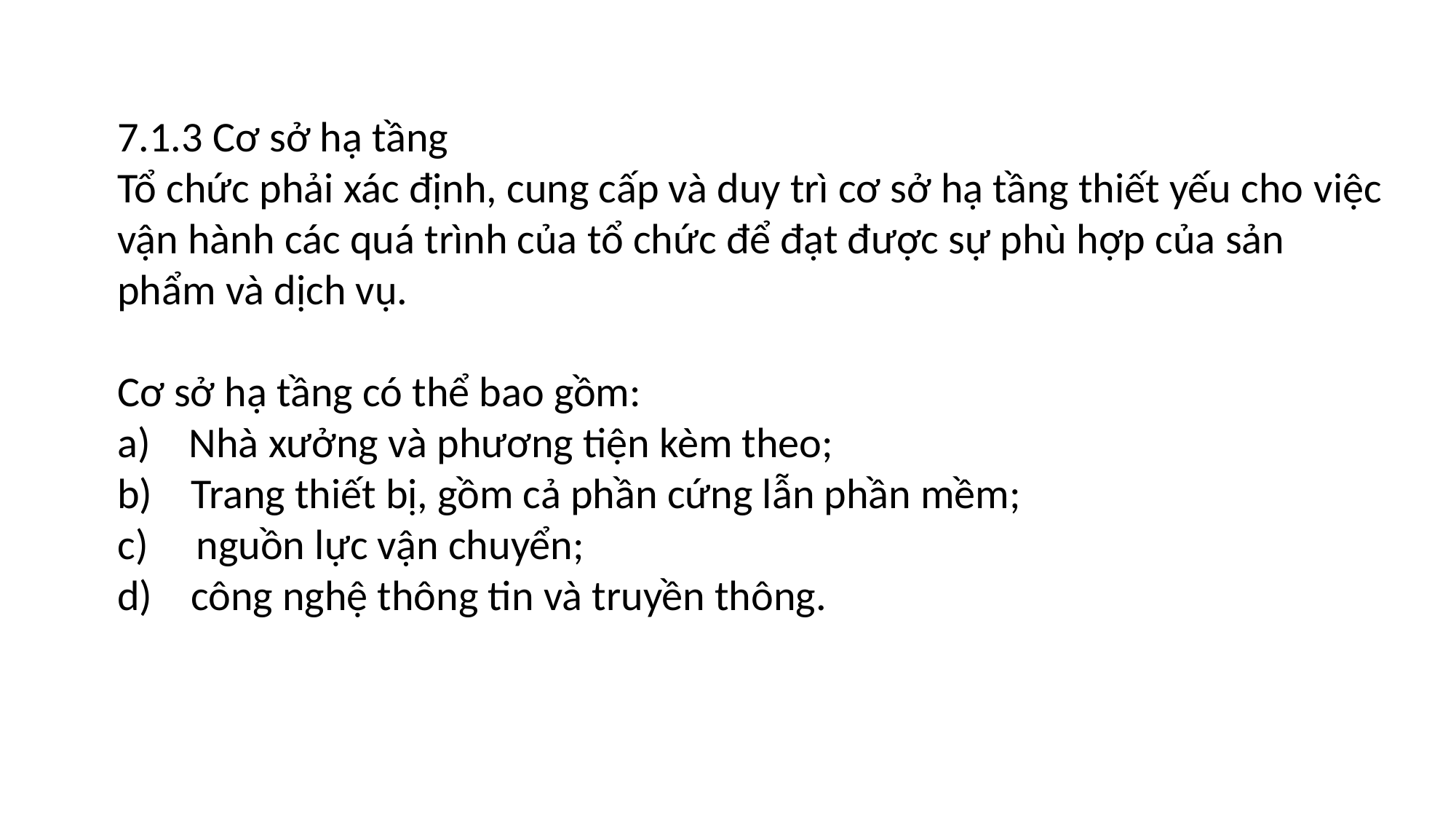

7.1.3 Cơ sở hạ tầng
Tổ chức phải xác định, cung cấp và duy trì cơ sở hạ tầng thiết yếu cho việc vận hành các quá trình của tổ chức để đạt được sự phù hợp của sản phẩm và dịch vụ.

Cơ sở hạ tầng có thể bao gồm:
a)    Nhà xưởng và phương tiện kèm theo;
b)    Trang thiết bị, gồm cả phần cứng lẫn phần mềm;
c)     nguồn lực vận chuyển;
d)    công nghệ thông tin và truyền thông.